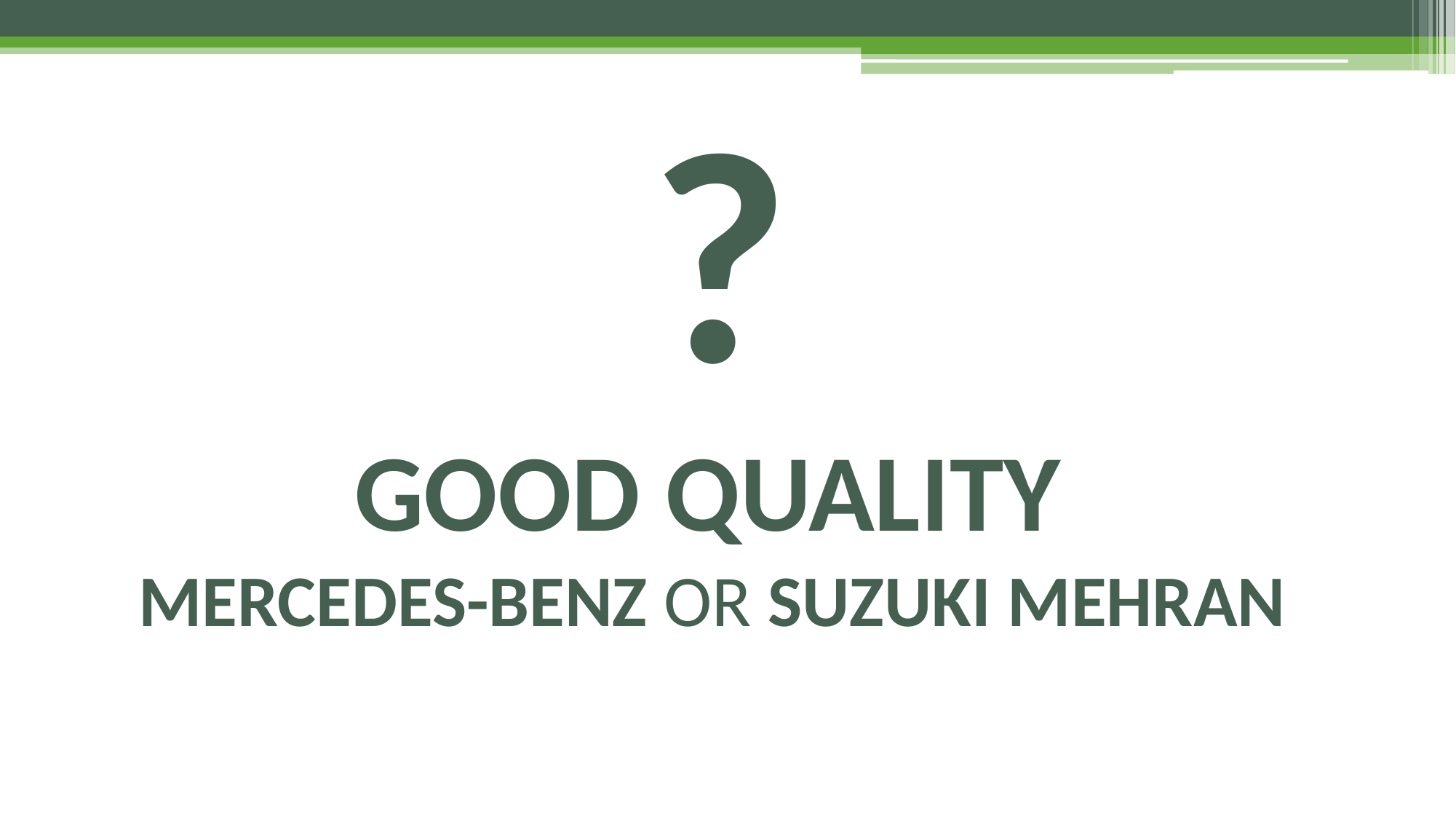

# ? GOOD QUALITY MERCEDES-BENZ OR SUZUKI MEHRAN